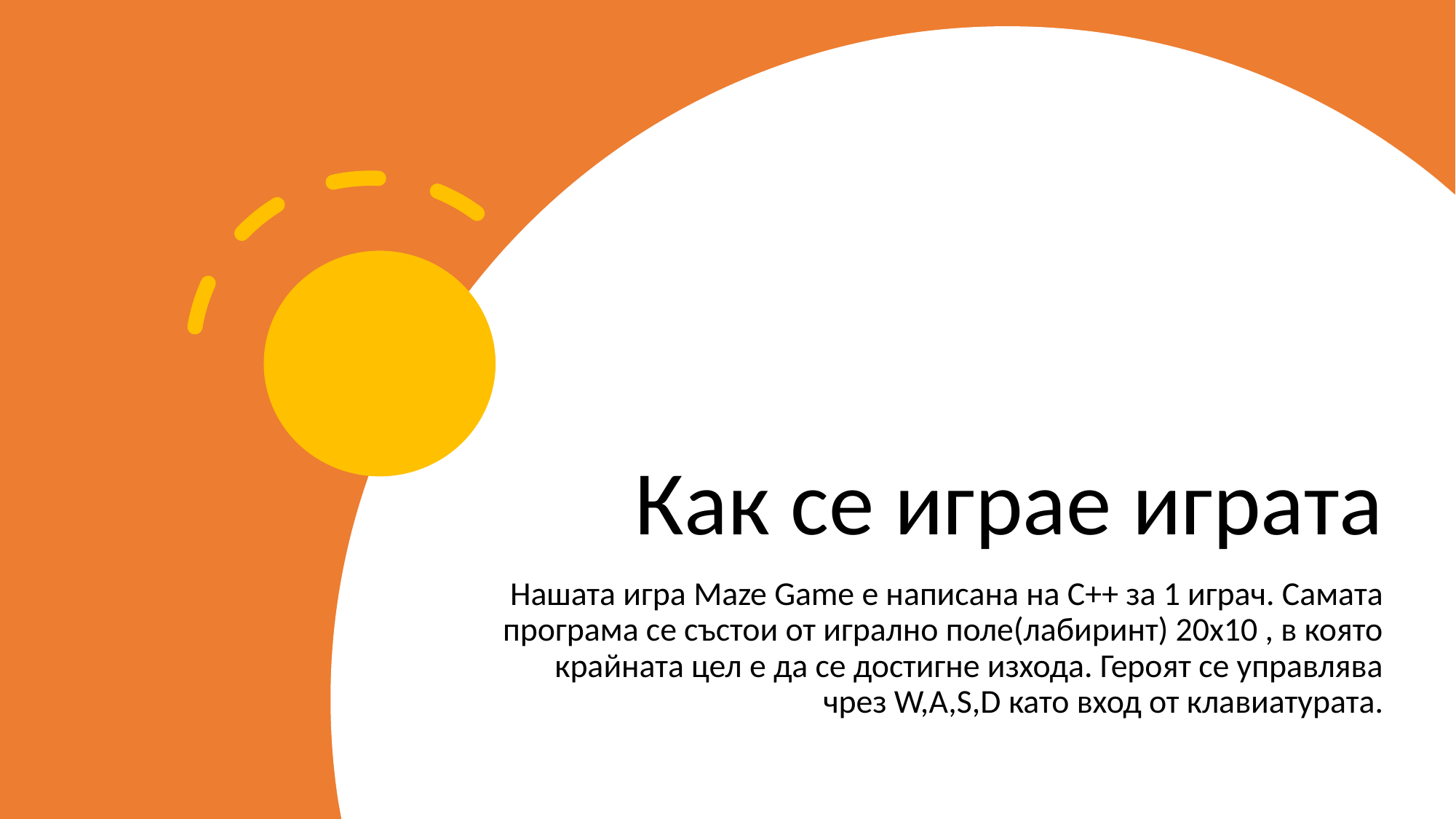

# Как се играе играта

Нашата игра Maze Game е написана на С++ за 1 играч. Самата програма се състои от игрално поле(лабиринт) 20х10 , в която крайната цел е да се достигне изхода. Героят се управлява чрез W,A,S,D като вход от клавиатурата.